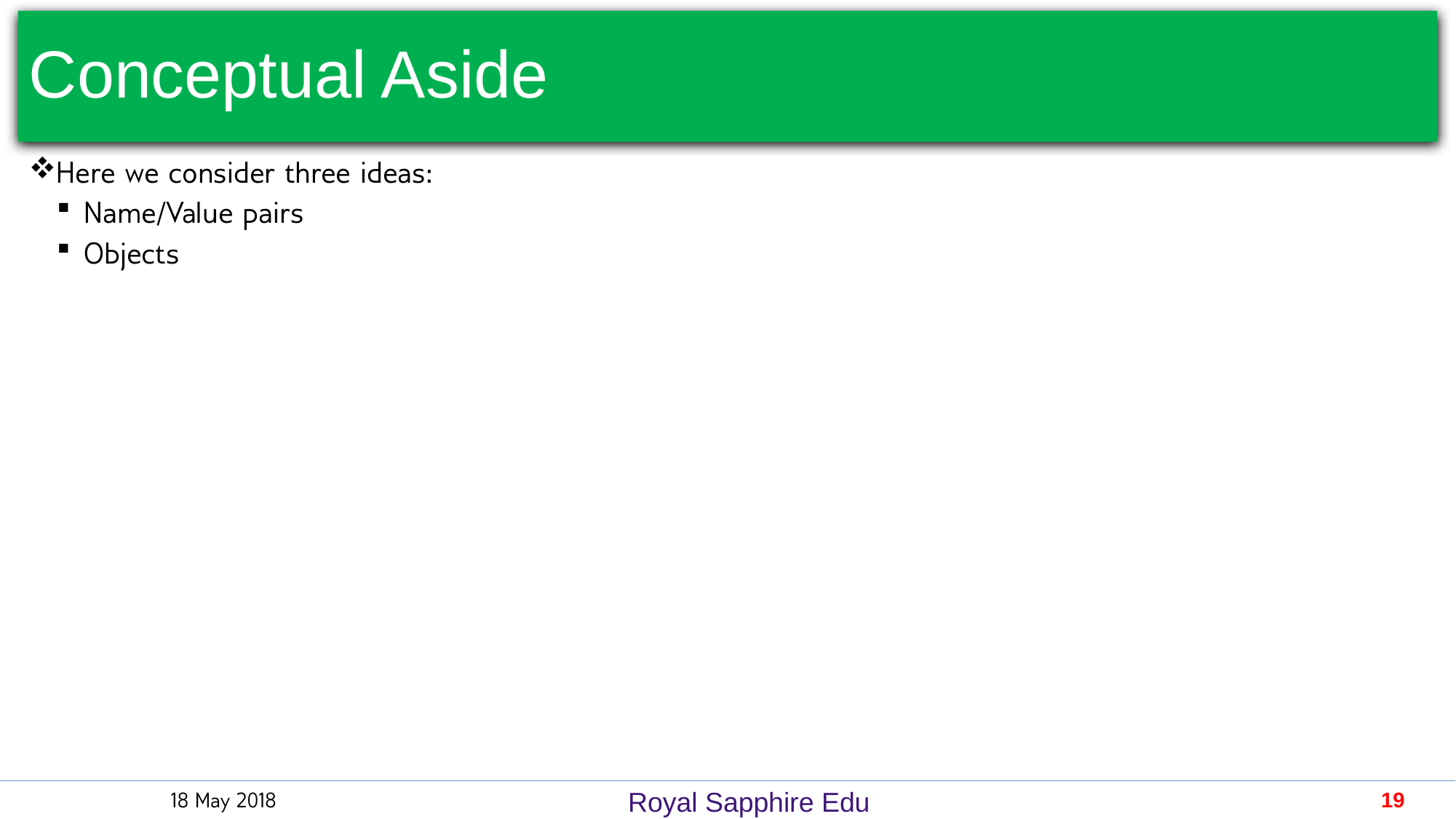

# Conceptual Aside
Here we consider three ideas:
Name/Value pairs
Objects
18 May 2018
19